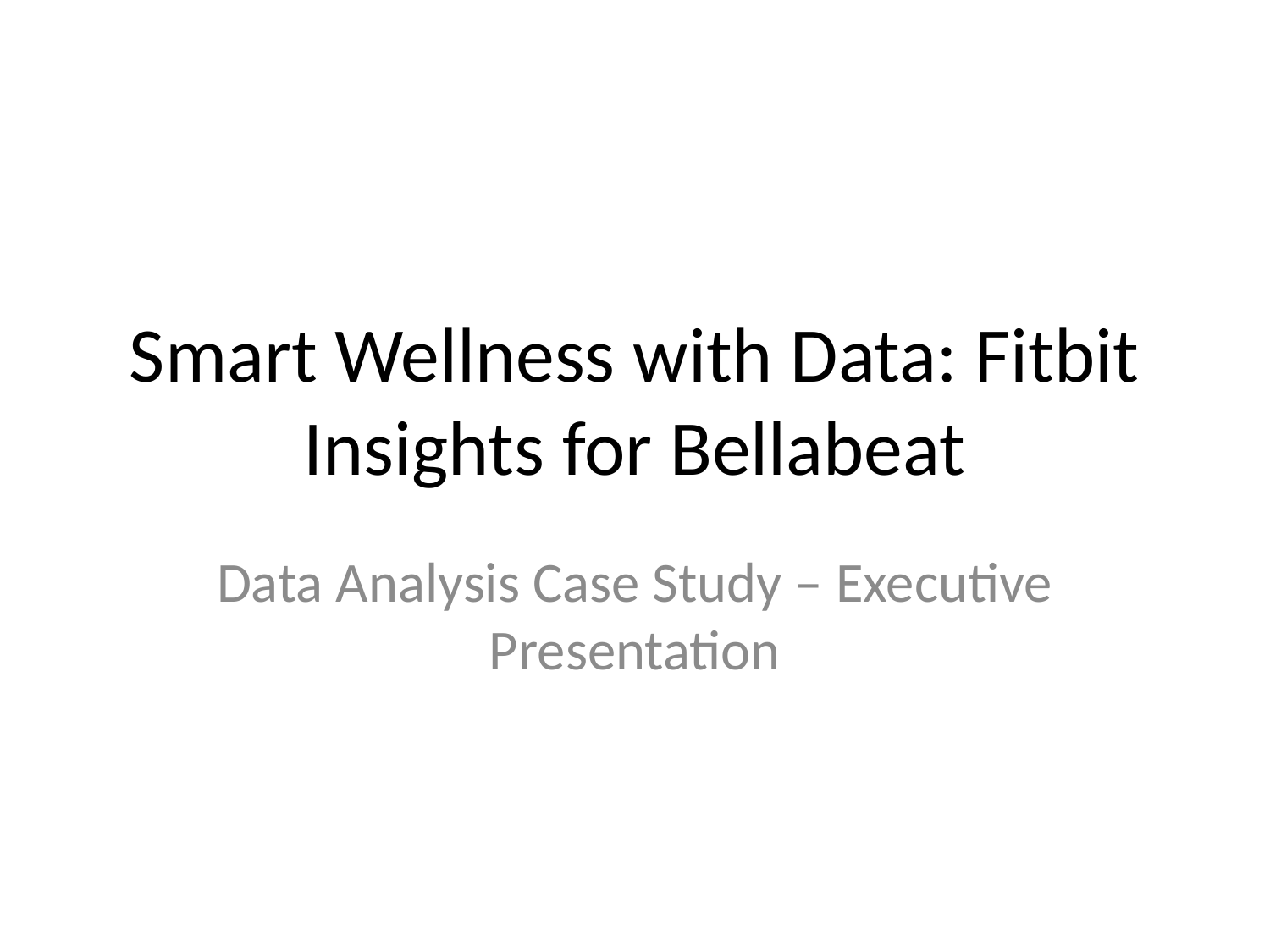

# Smart Wellness with Data: Fitbit Insights for Bellabeat
Data Analysis Case Study – Executive Presentation